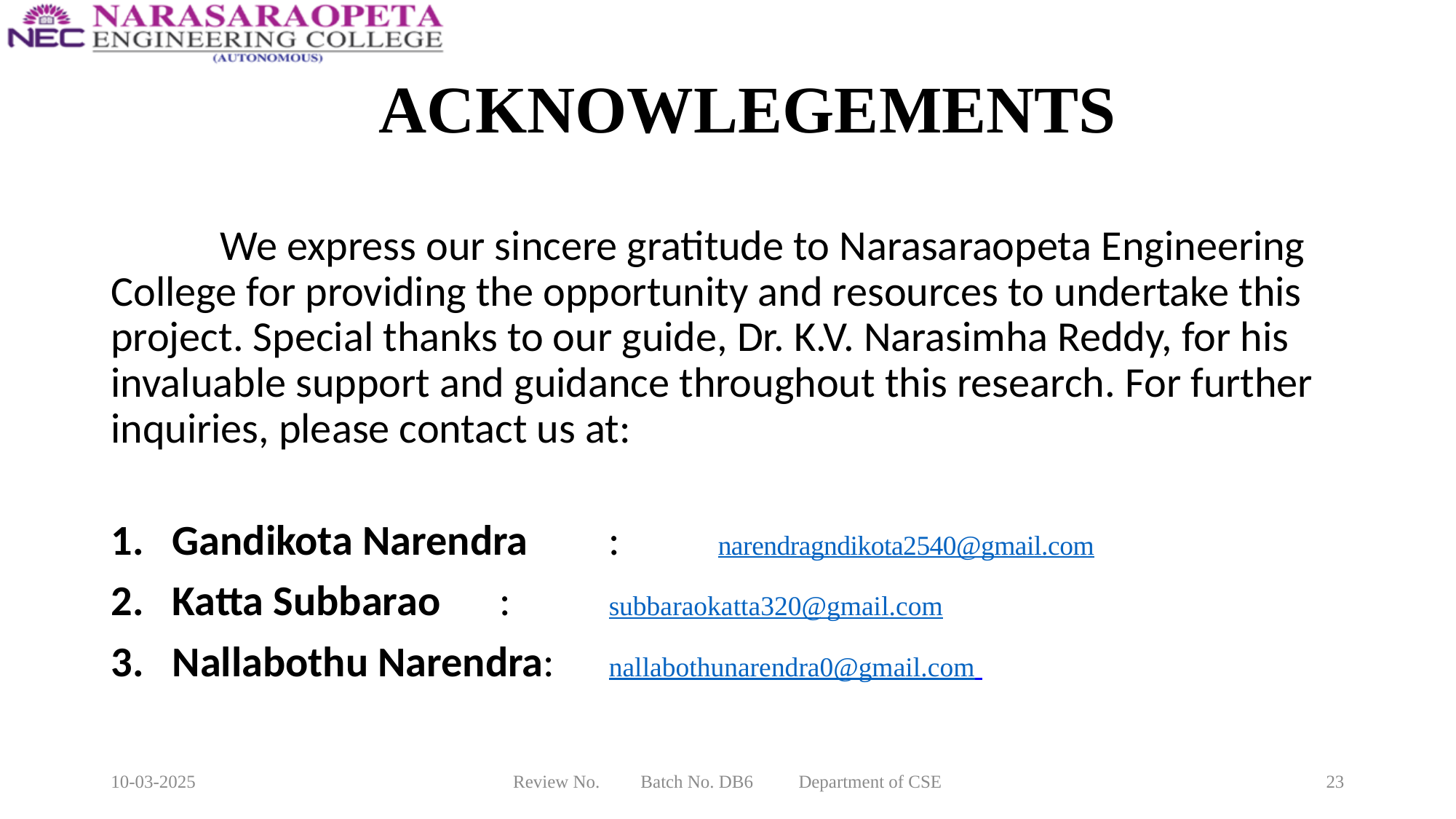

# ACKNOWLEGEMENTS
	We express our sincere gratitude to Narasaraopeta Engineering College for providing the opportunity and resources to undertake this project. Special thanks to our guide, Dr. K.V. Narasimha Reddy, for his invaluable support and guidance throughout this research. For further inquiries, please contact us at:
Gandikota Narendra	: 	narendragndikota2540@gmail.com
Katta Subbarao	: 	subbaraokatta320@gmail.com
Nallabothu Narendra:  	nallabothunarendra0@gmail.com
10-03-2025
Review No.         Batch No. DB6          Department of CSE
23